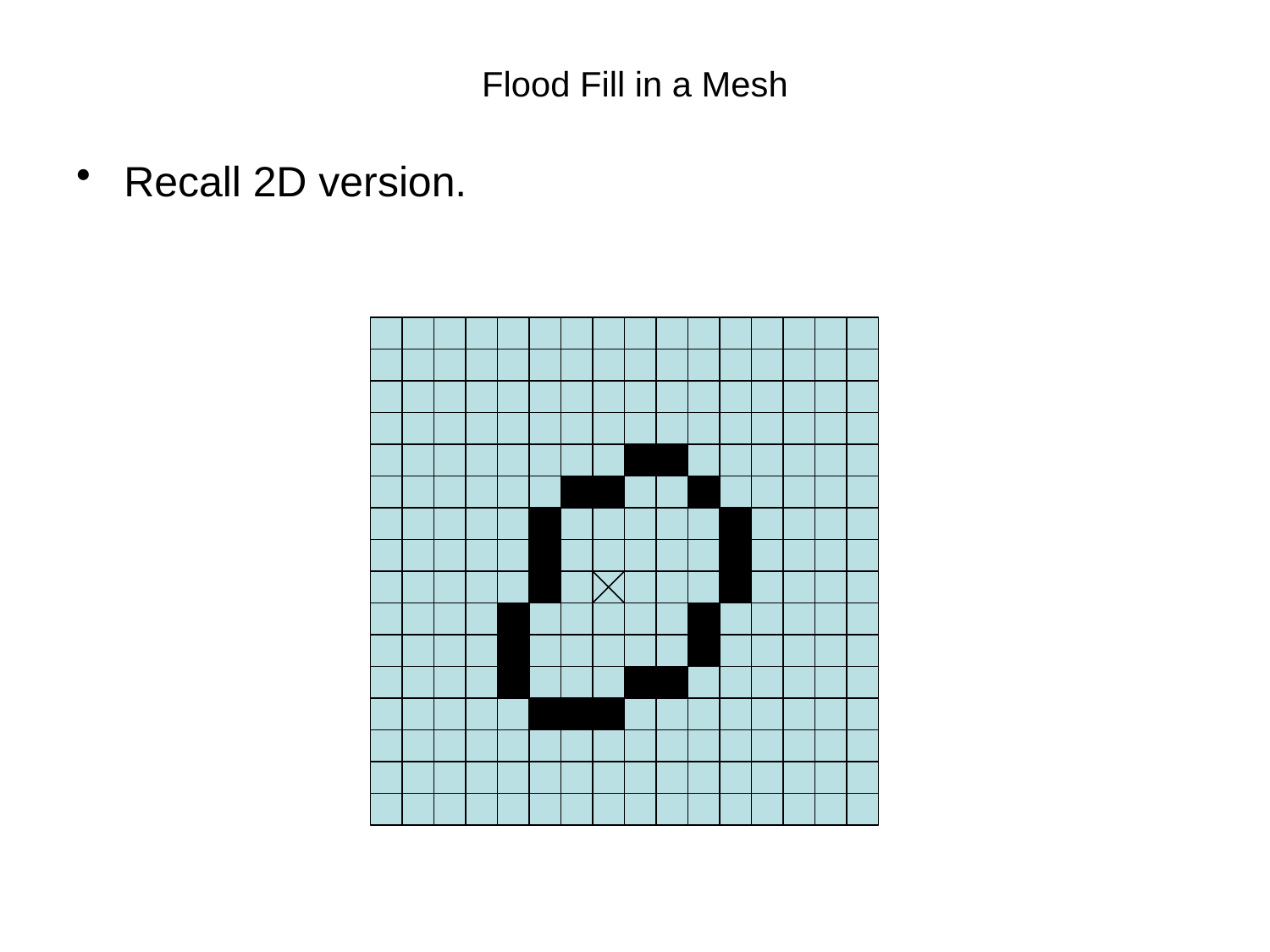

# Flood Fill in a Mesh
Recall 2D version.